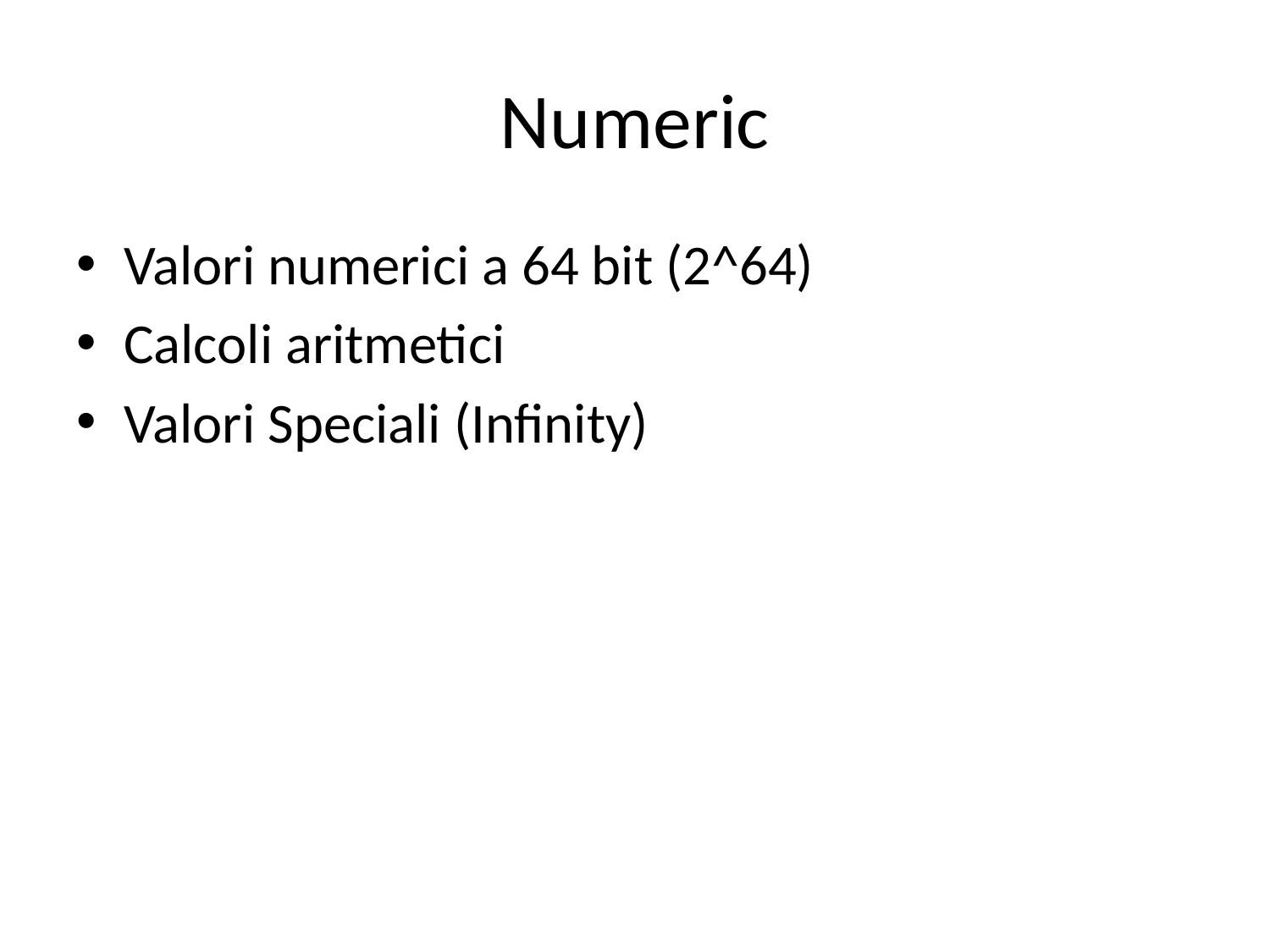

# Numeric
Valori numerici a 64 bit (2^64)
Calcoli aritmetici
Valori Speciali (Infinity)